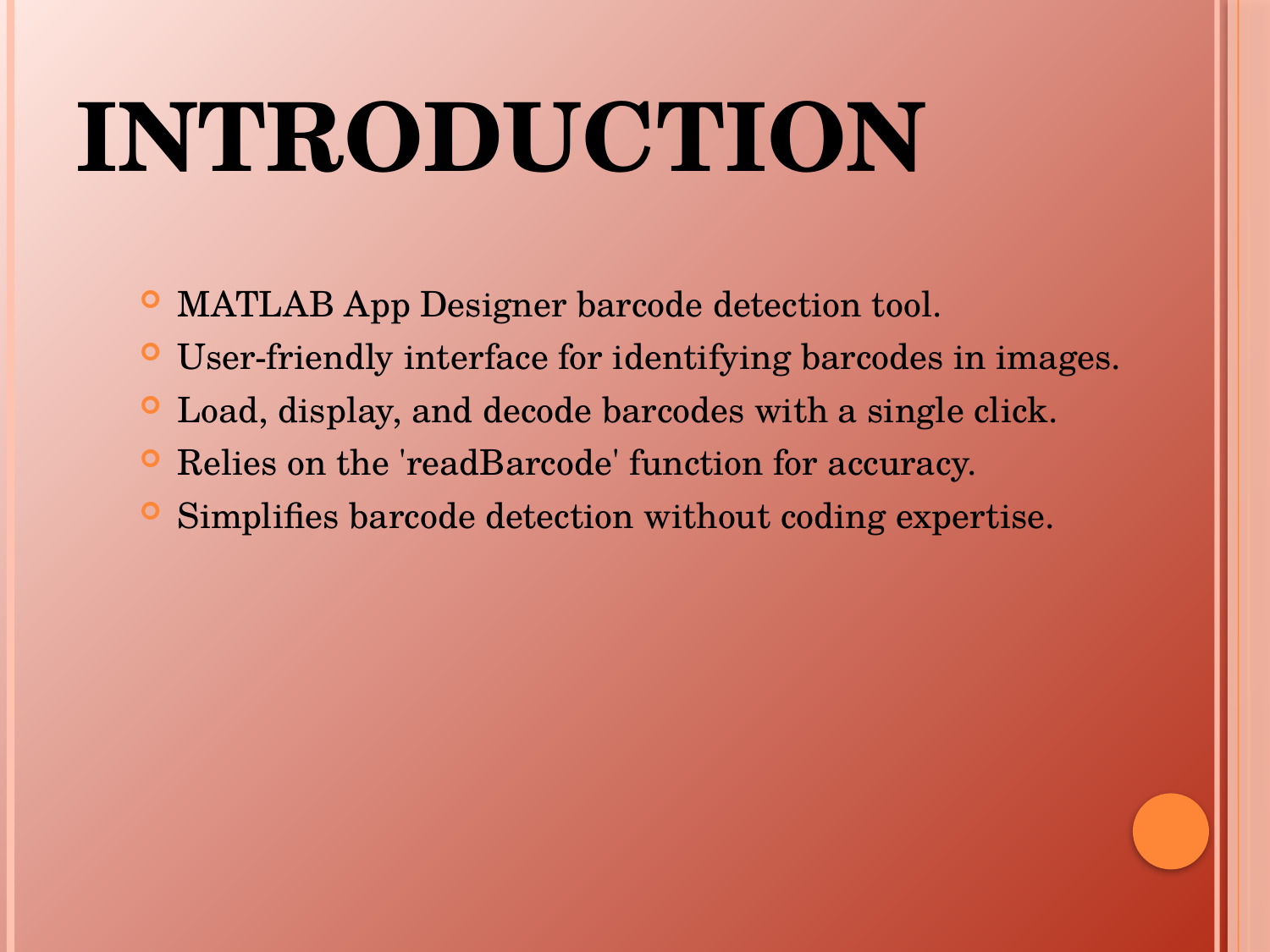

# Introduction
MATLAB App Designer barcode detection tool.
User-friendly interface for identifying barcodes in images.
Load, display, and decode barcodes with a single click.
Relies on the 'readBarcode' function for accuracy.
Simplifies barcode detection without coding expertise.